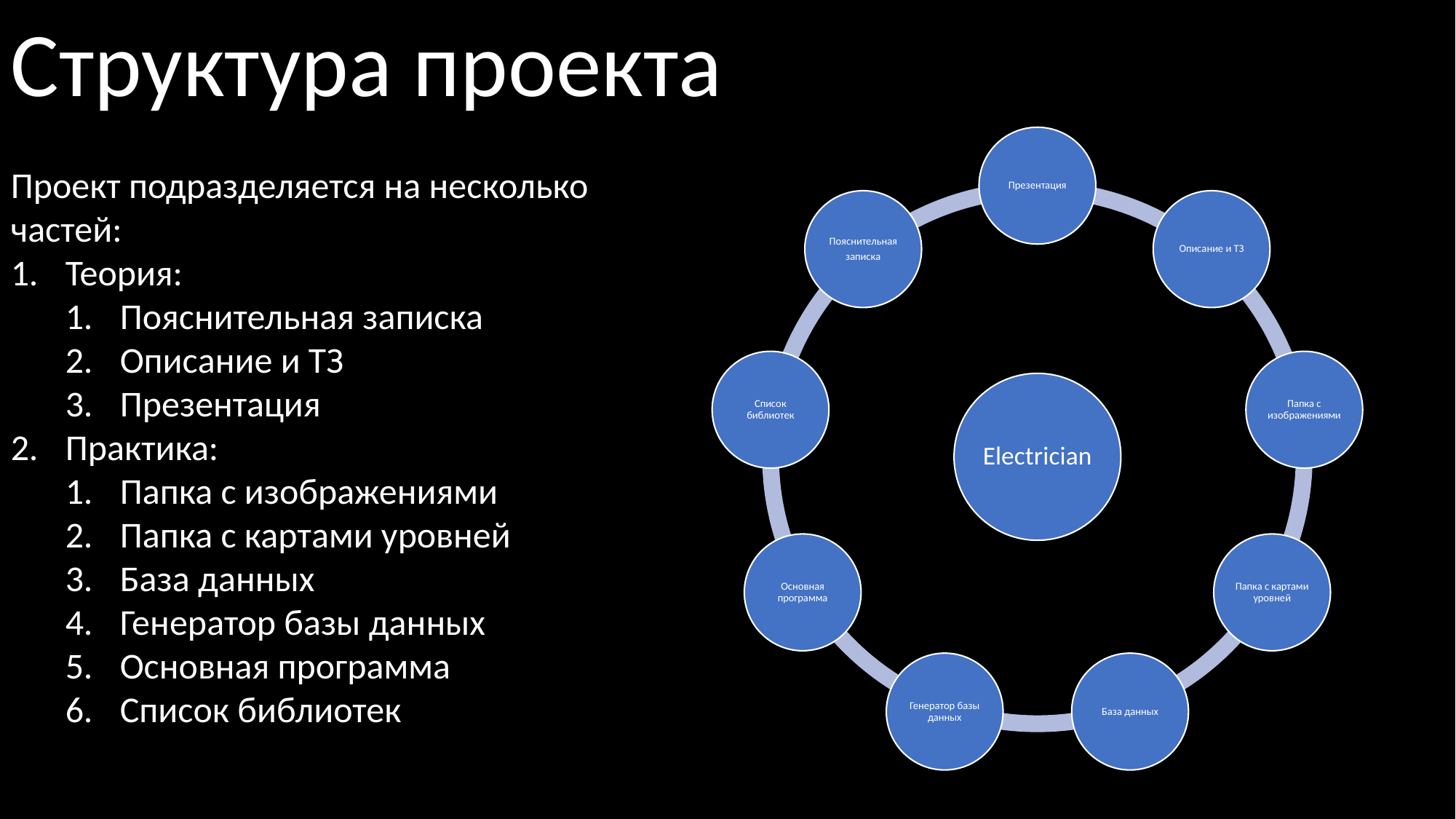

Структура проекта
Electrician
Презентация
Описание и ТЗ
Папка с изображениями
Папка с картами уровней
База данных
Генератор базы данных
Основная программа
Список библиотек
Пояснительная
записка
Проект подразделяется на несколько частей:
Теория:
Пояснительная записка
Описание и ТЗ
Презентация
Практика:
Папка с изображениями
Папка с картами уровней
База данных
Генератор базы данных
Основная программа
Список библиотек